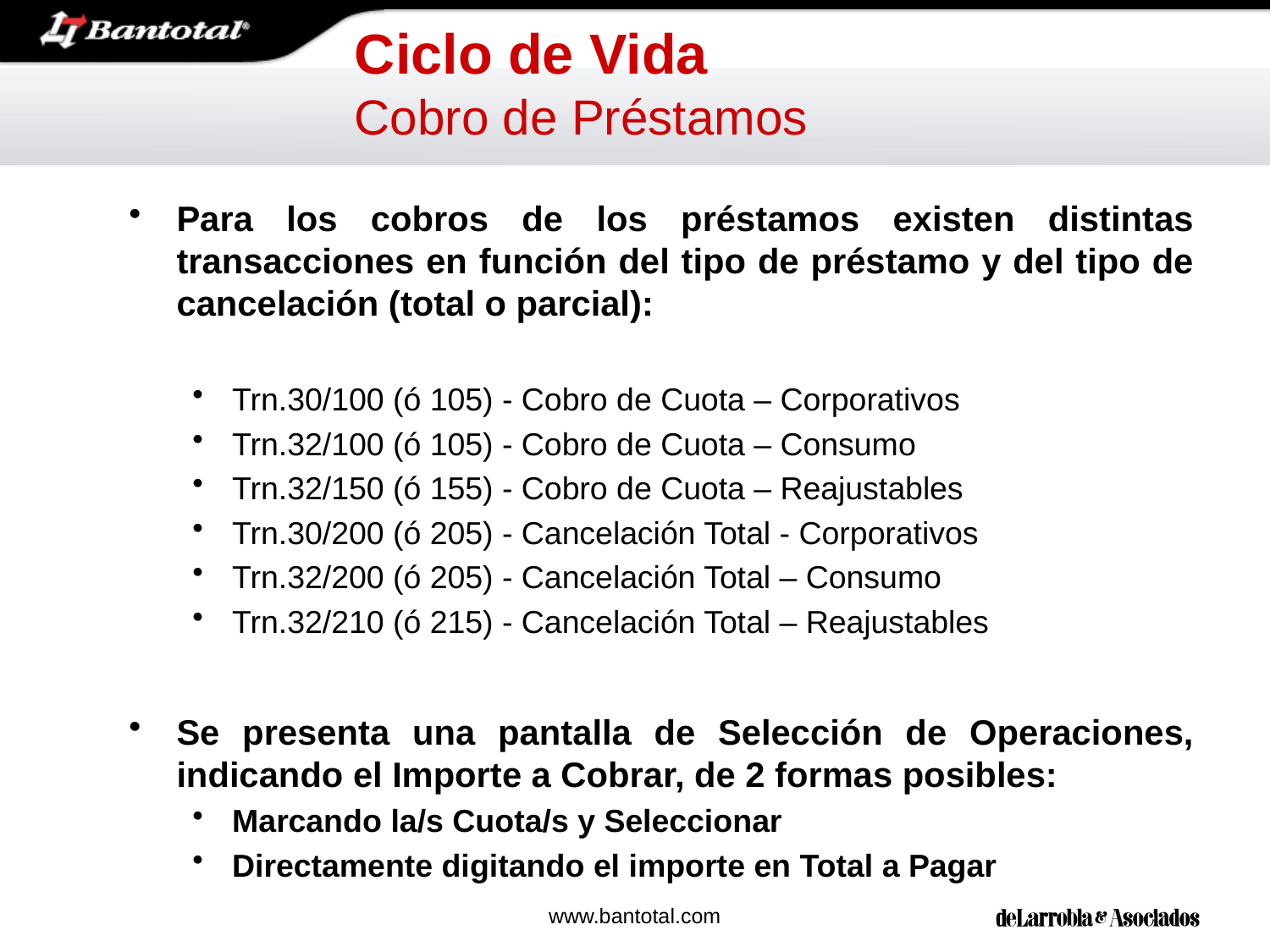

Ciclo de Vida
Cobro de Préstamos
Para los cobros de los préstamos existen distintas transacciones en función del tipo de préstamo y del tipo de cancelación (total o parcial):

Trn.30/100 (ó 105) - Cobro de Cuota – Corporativos
Trn.32/100 (ó 105) - Cobro de Cuota – Consumo
Trn.32/150 (ó 155) - Cobro de Cuota – Reajustables
Trn.30/200 (ó 205) - Cancelación Total - Corporativos
Trn.32/200 (ó 205) - Cancelación Total – Consumo
Trn.32/210 (ó 215) - Cancelación Total – Reajustables

Se presenta una pantalla de Selección de Operaciones, indicando el Importe a Cobrar, de 2 formas posibles:
Marcando la/s Cuota/s y Seleccionar
Directamente digitando el importe en Total a Pagar

www.bantotal.com